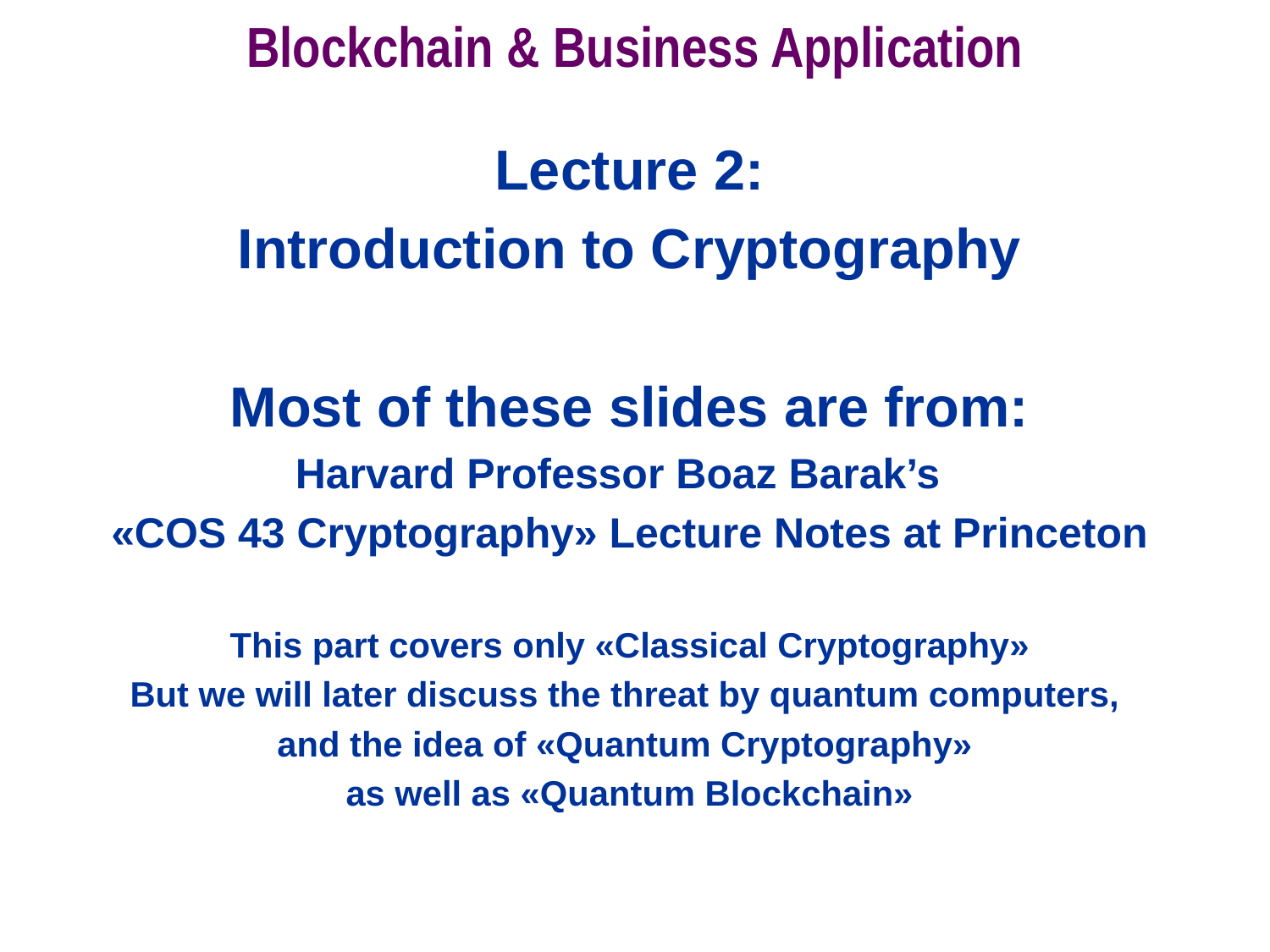

# Blockchain & Business Application
Lecture 2:
Introduction to Cryptography

Most of these slides are from:
Harvard Professor Boaz Barak’s
«COS 43 Cryptography» Lecture Notes at Princeton

This part covers only «Classical Cryptography»
But we will later discuss the threat by quantum computers,
and the idea of «Quantum Cryptography»
as well as «Quantum Blockchain»